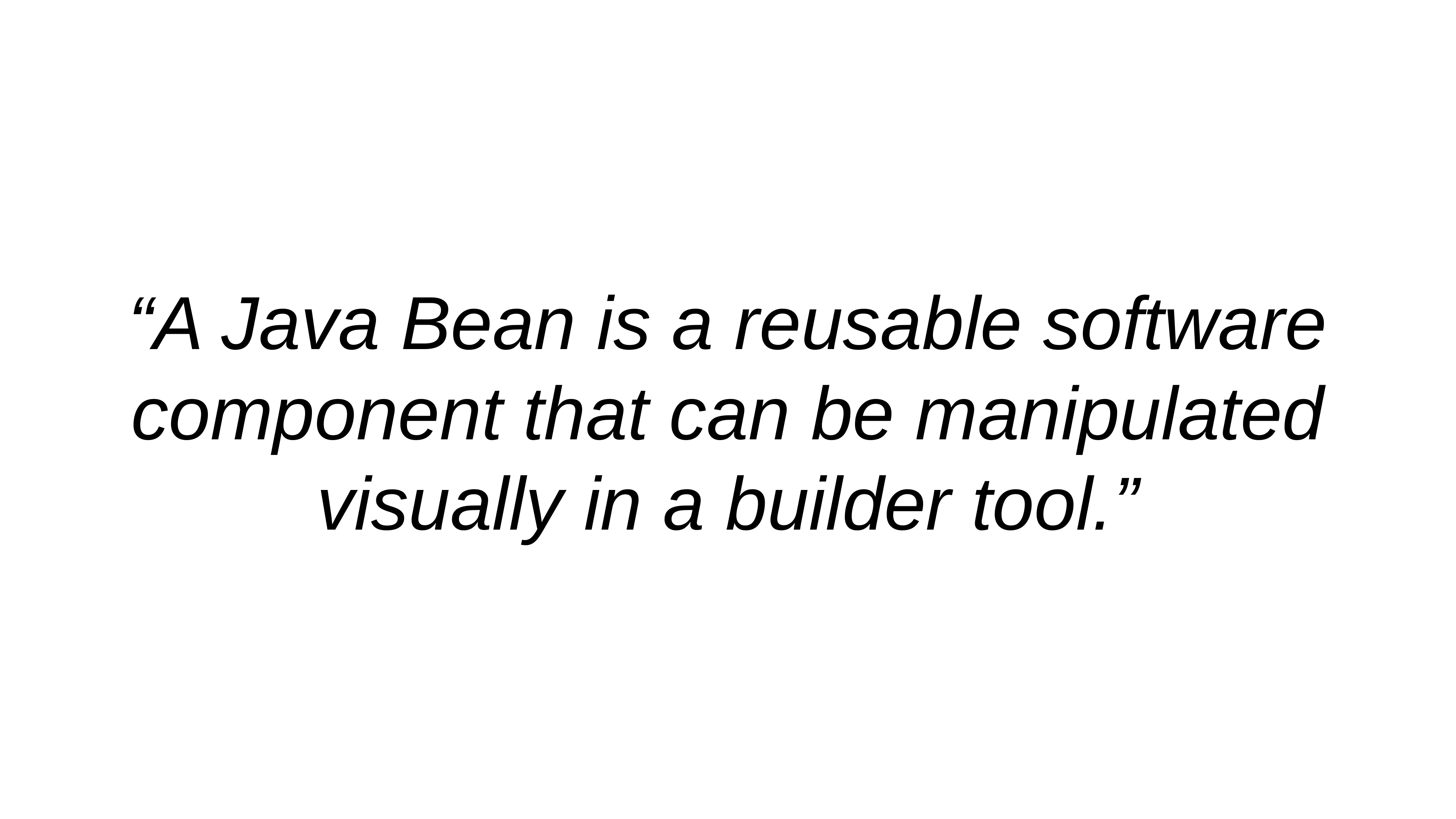

# “A Java Bean is a reusable software component that can be manipulated visually in a builder tool.”